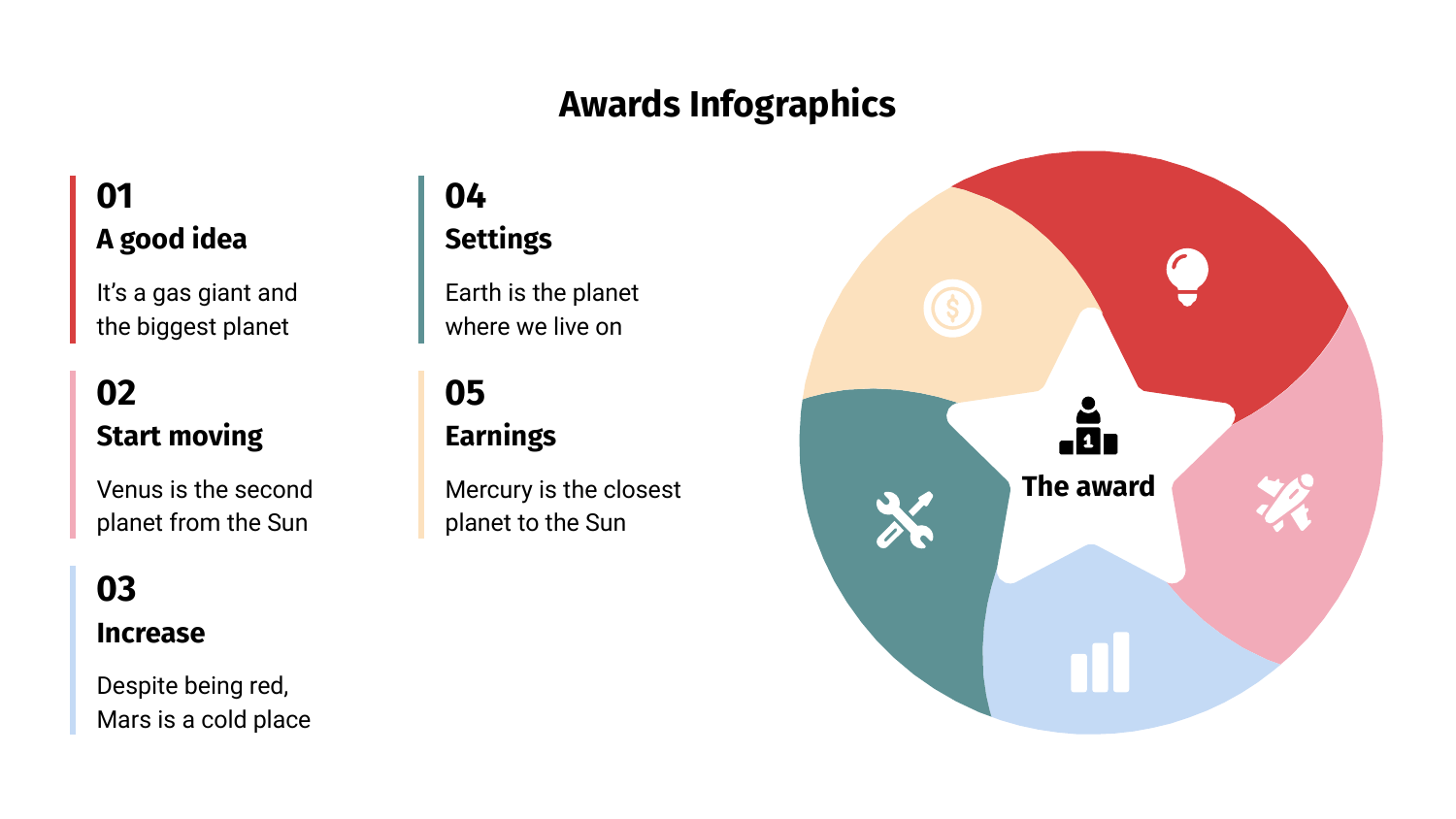

# Awards Infographics

01
04

A good idea
Settings

It’s a gas giant and the biggest planet
Earth is the planet where we live on

02
05

Start moving
Earnings
Venus is the second planet from the Sun
Mercury is the closest planet to the Sun
The award

03
Increase

Despite being red, Mars is a cold place